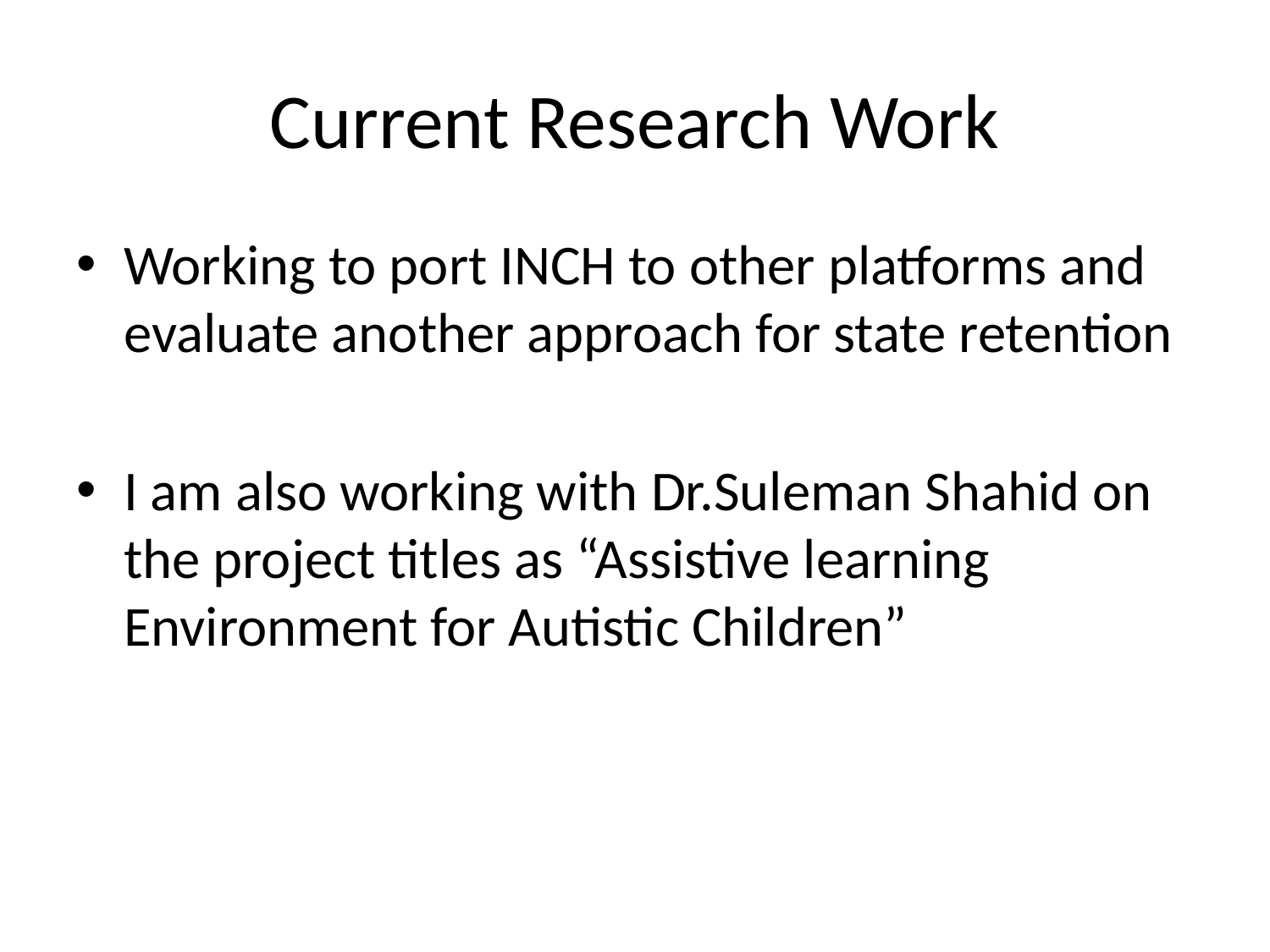

# Current Research Work
Working to port INCH to other platforms and evaluate another approach for state retention

I am also working with Dr.Suleman Shahid on the project titles as “Assistive learning Environment for Autistic Children”